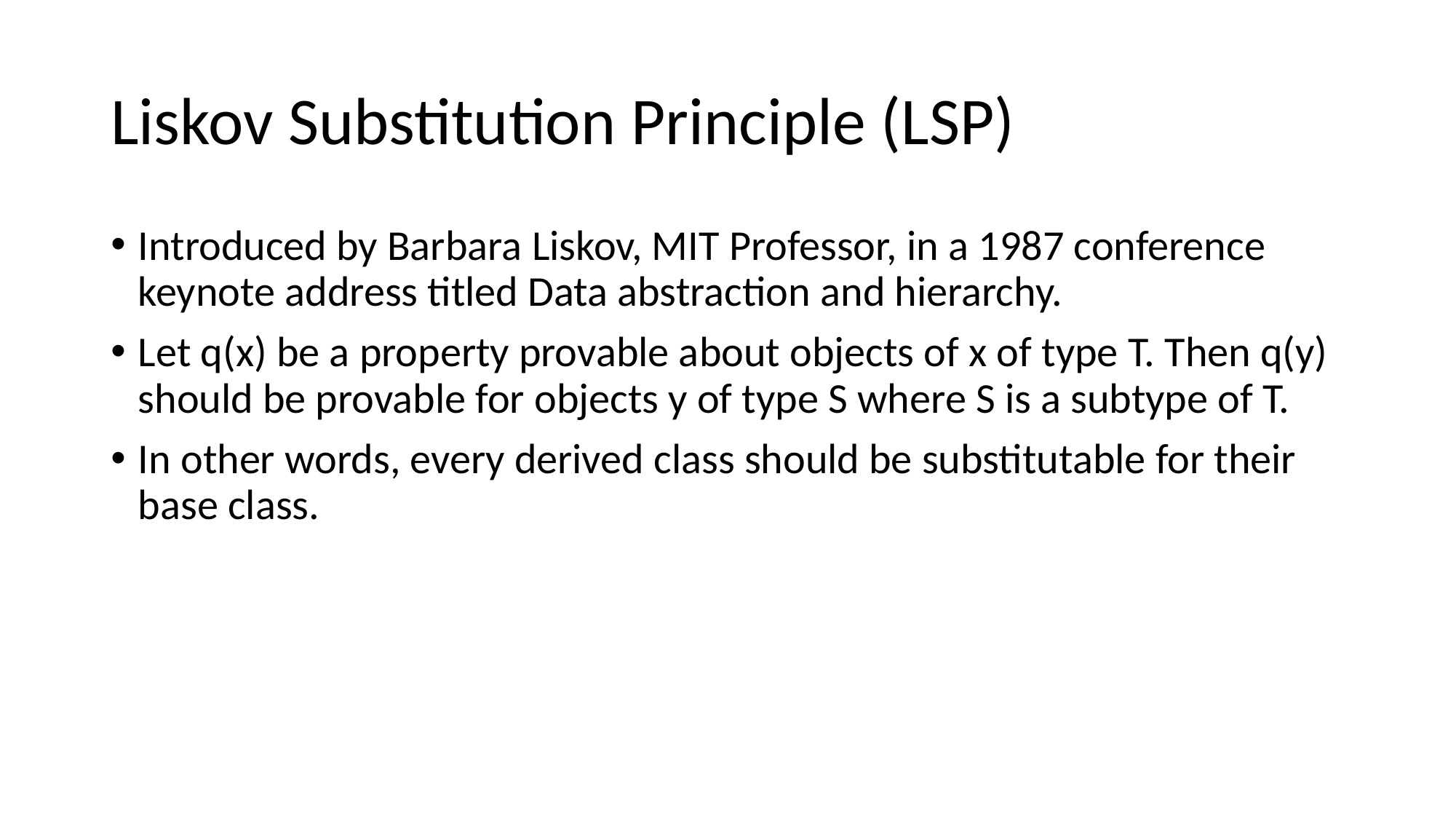

# Liskov Substitution Principle (LSP)
Introduced by Barbara Liskov, MIT Professor, in a 1987 conference keynote address titled Data abstraction and hierarchy.
Let q(x) be a property provable about objects of x of type T. Then q(y) should be provable for objects y of type S where S is a subtype of T.
In other words, every derived class should be substitutable for their base class.